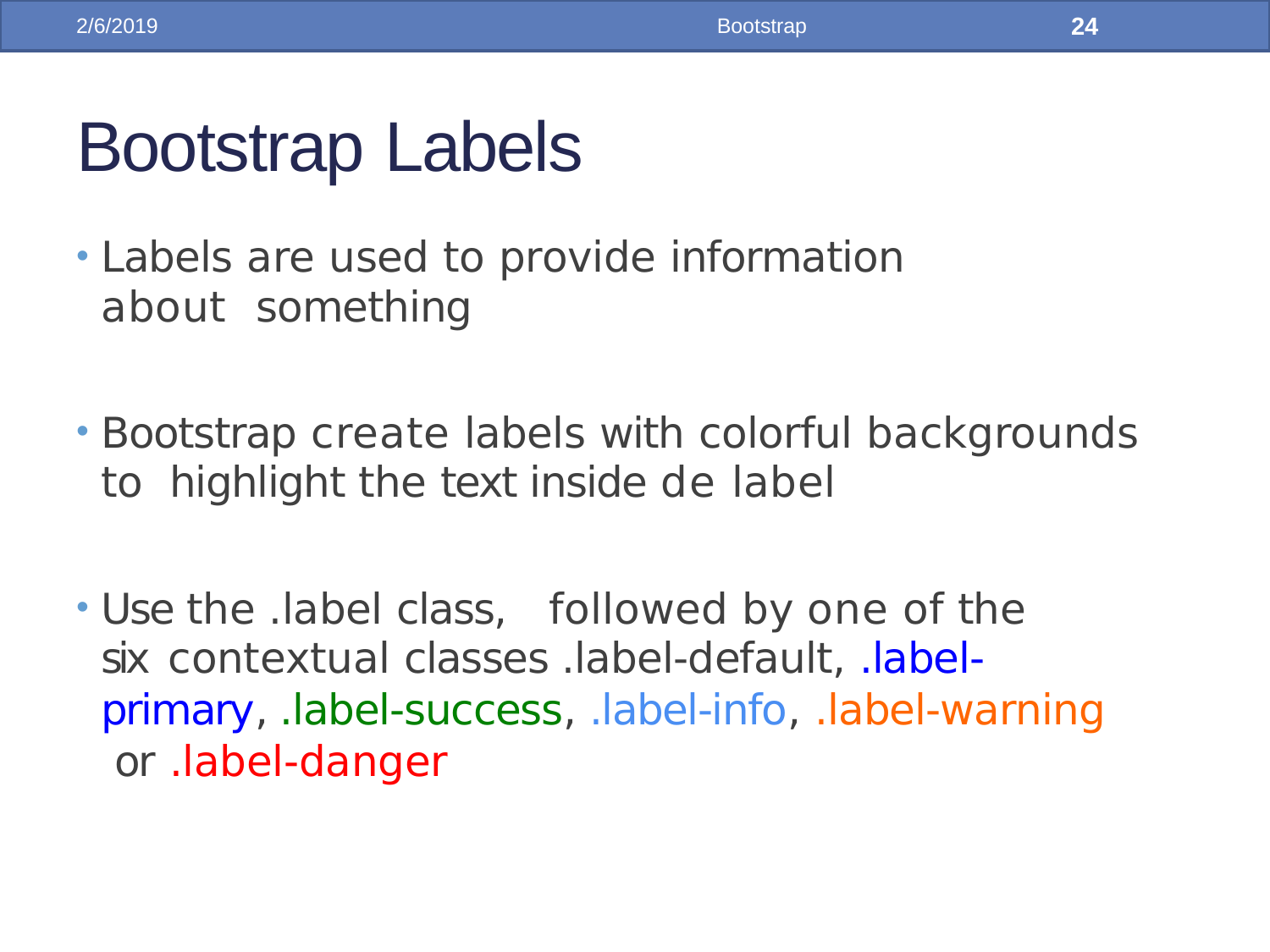

24
2/6/2019
Bootstrap
Bootstrap Labels
Labels are used to provide information about  something

Bootstrap create labels with colorful backgrounds to  highlight the text inside de label

Use the .label class,	followed by one of the six  contextual classes .label-default, .label-
primary, .label-success, .label-info, .label-warning  or .label-danger